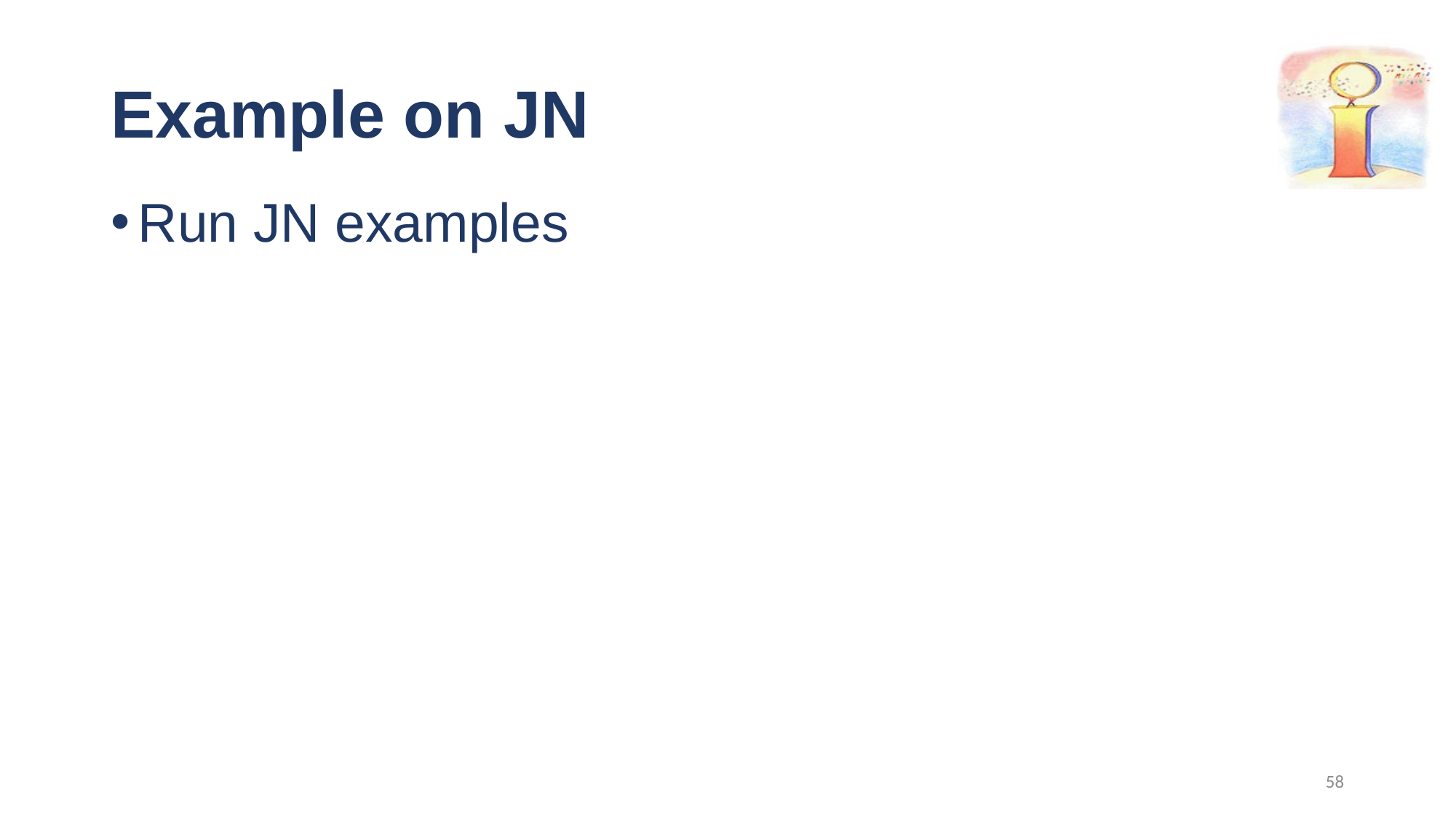

# Example on JN
Run JN examples
58